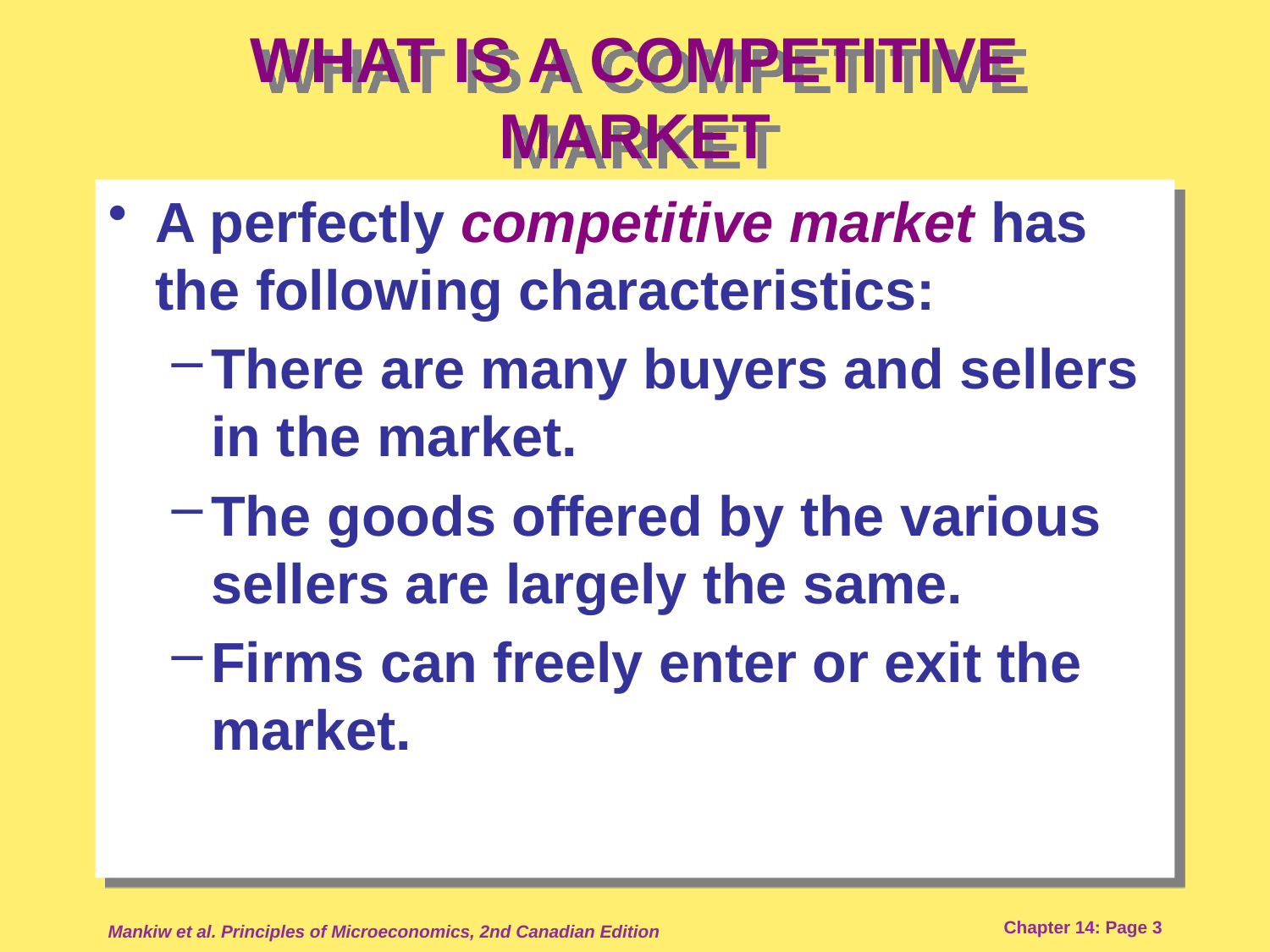

# WHAT IS A COMPETITIVE MARKET
A perfectly competitive market has the following characteristics:
There are many buyers and sellers in the market.
The goods offered by the various sellers are largely the same.
Firms can freely enter or exit the market.
Mankiw et al. Principles of Microeconomics, 2nd Canadian Edition
Chapter 14: Page 3